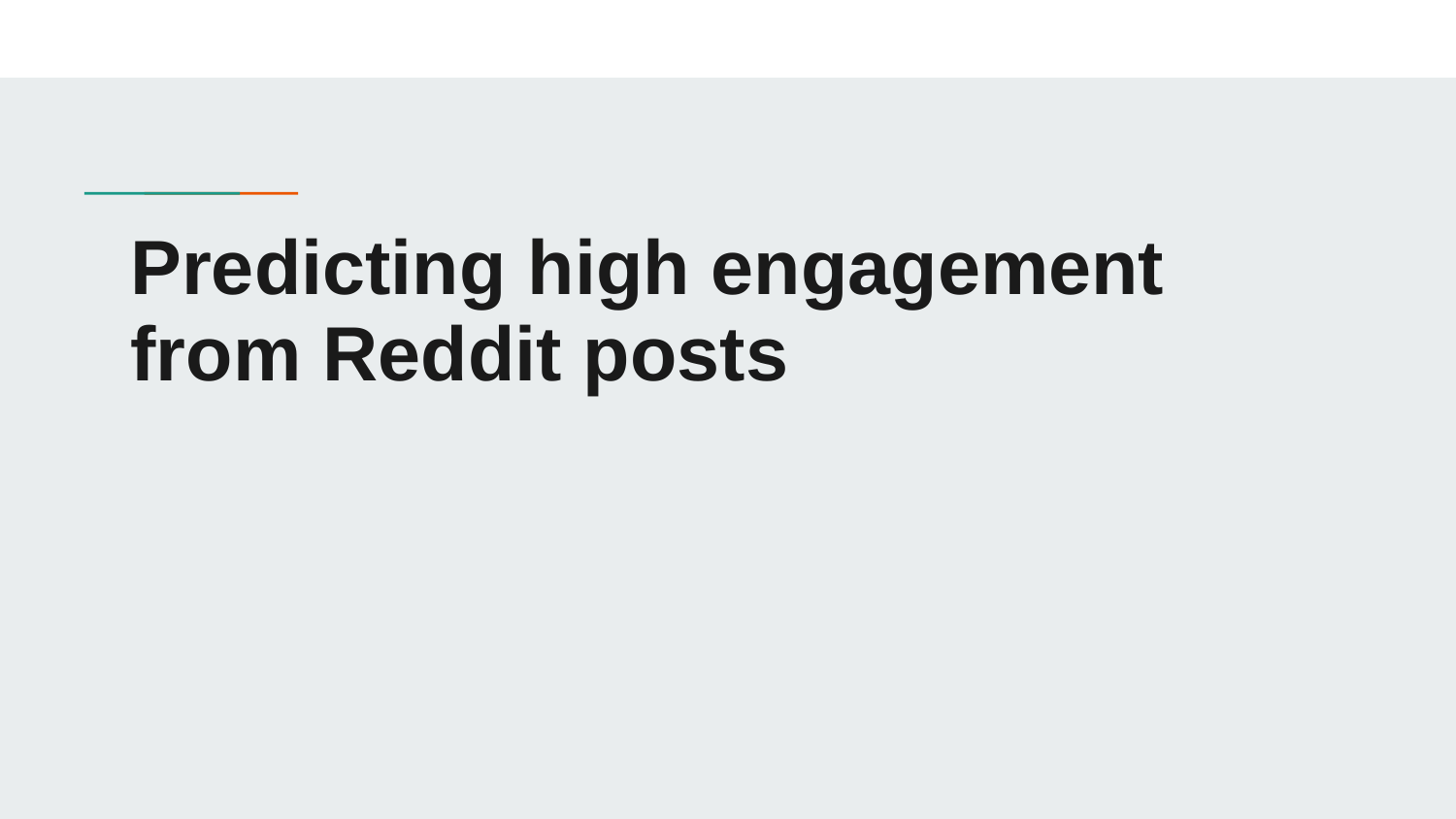

# Predicting high engagement from Reddit posts